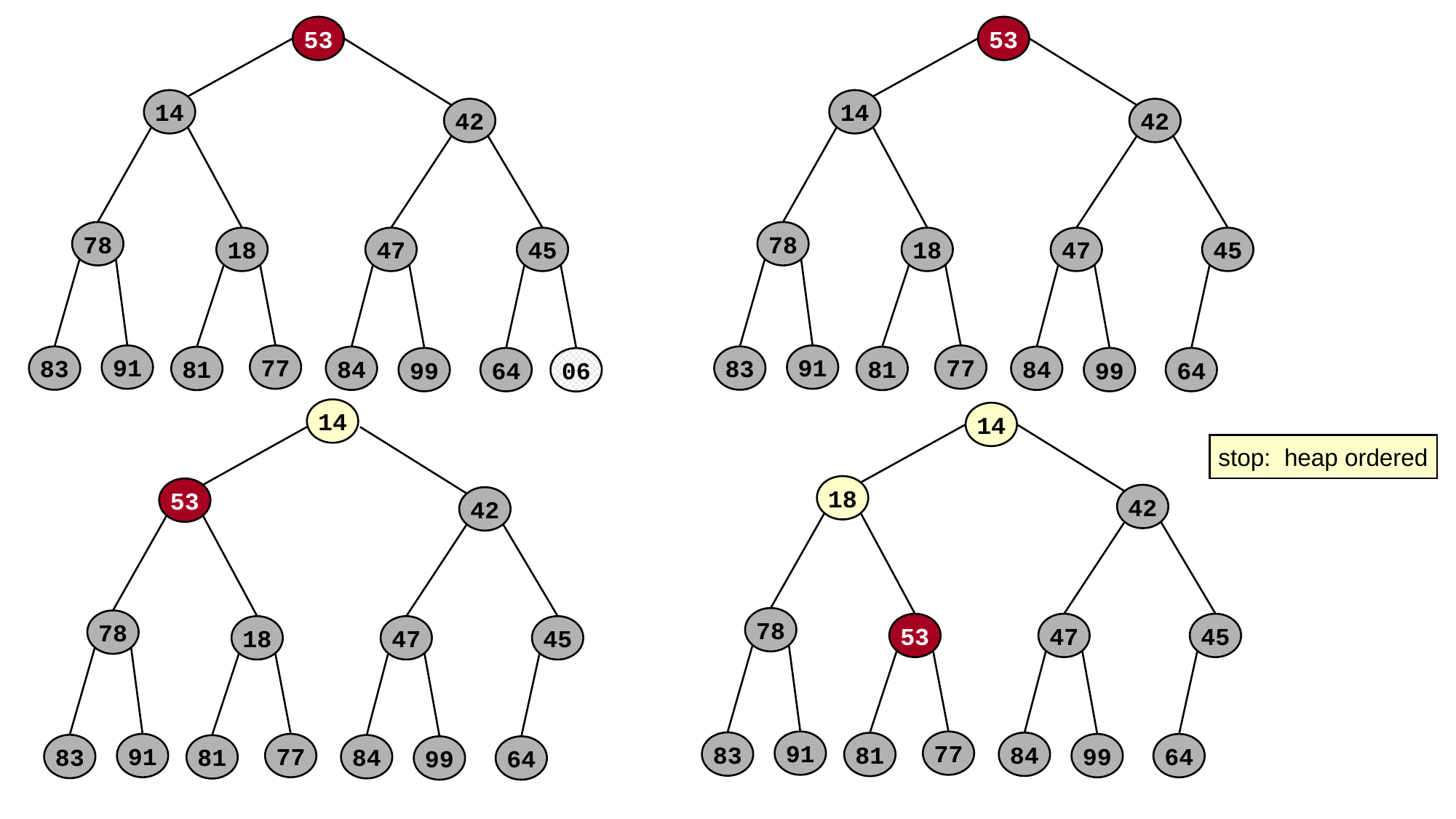

53
53
14
14
42
42
78
78
18
47
45
18
47
45
91
77
91
77
83
83
84
84
81
81
99
64
99
64
06
14
14
stop:  heap ordered
18
53
42
42
78
78
53
47
45
18
47
45
91
77
83
84
81
91
77
99
64
83
84
81
99
64